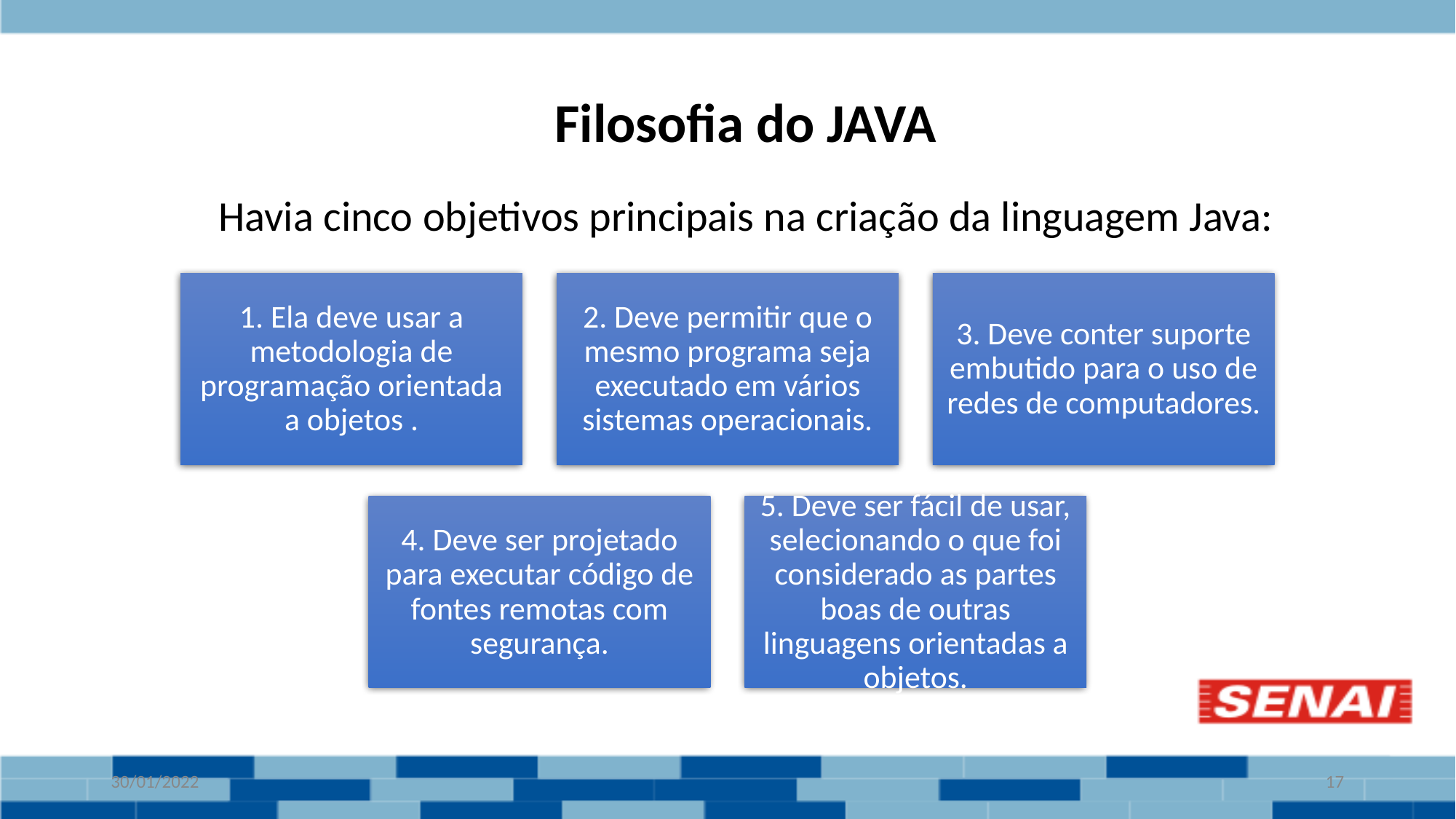

# Filosofia do JAVA
Havia cinco objetivos principais na criação da linguagem Java:

1. Ela deve usar a metodologia de programação orientada a objetos .

2. Deve permitir que o mesmo programa seja executado em vários sistemas operacionais.

3. Deve conter suporte embutido para o uso de redes de computadores.

4. Deve ser projetado para executar código de fontes remotas com segurança.

5. Deve ser fácil de usar, selecionando o que foi considerado as partes boas de outras linguagens orientadas a objetos.
30/01/2022

17